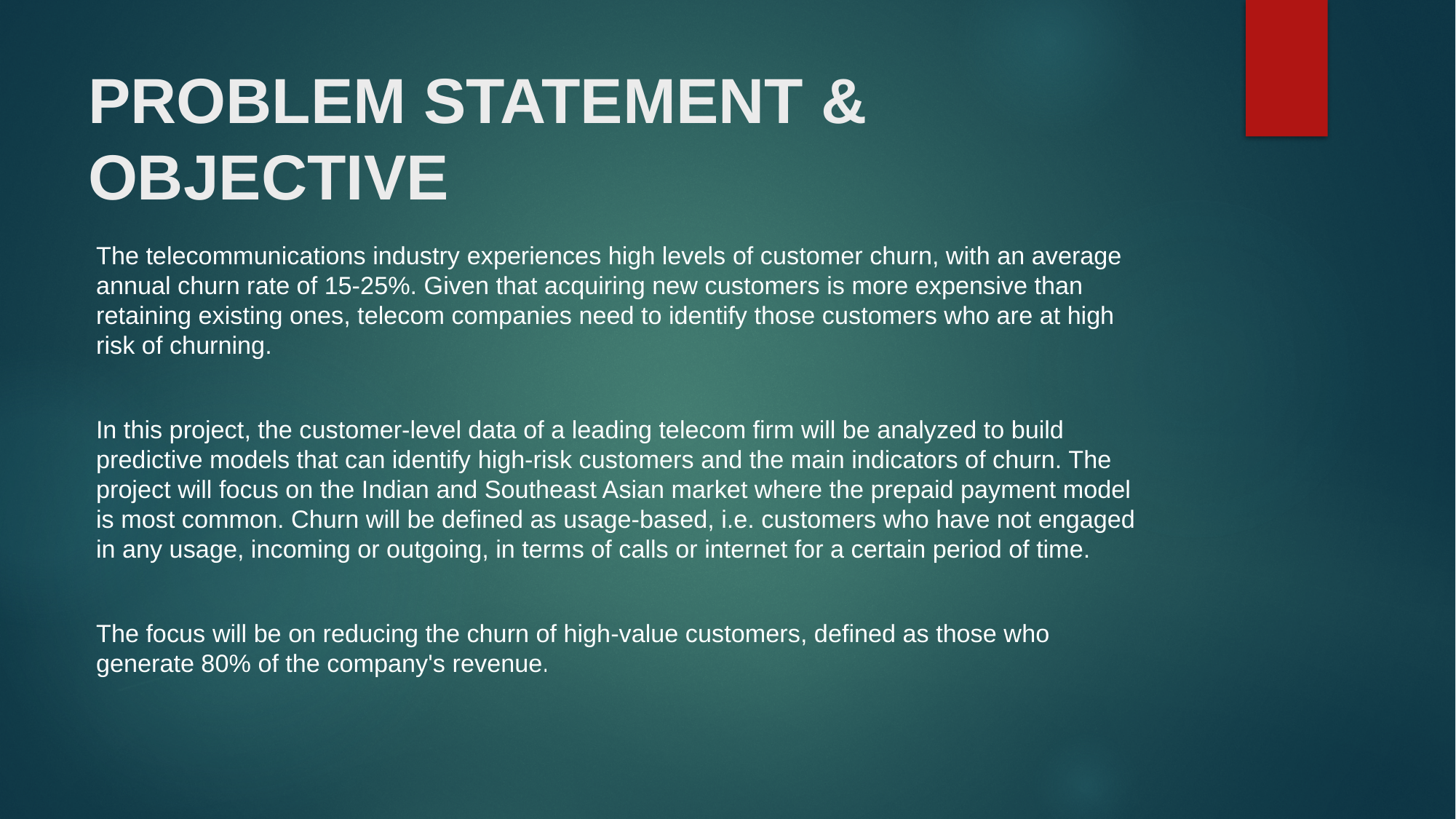

# PROBLEM STATEMENT & OBJECTIVE

The telecommunications industry experiences high levels of customer churn, with an average annual churn rate of 15-25%. Given that acquiring new customers is more expensive than retaining existing ones, telecom companies need to identify those customers who are at high risk of churning.

In this project, the customer-level data of a leading telecom firm will be analyzed to build predictive models that can identify high-risk customers and the main indicators of churn. The project will focus on the Indian and Southeast Asian market where the prepaid payment model is most common. Churn will be defined as usage-based, i.e. customers who have not engaged in any usage, incoming or outgoing, in terms of calls or internet for a certain period of time.

The focus will be on reducing the churn of high-value customers, defined as those who generate 80% of the company's revenue.